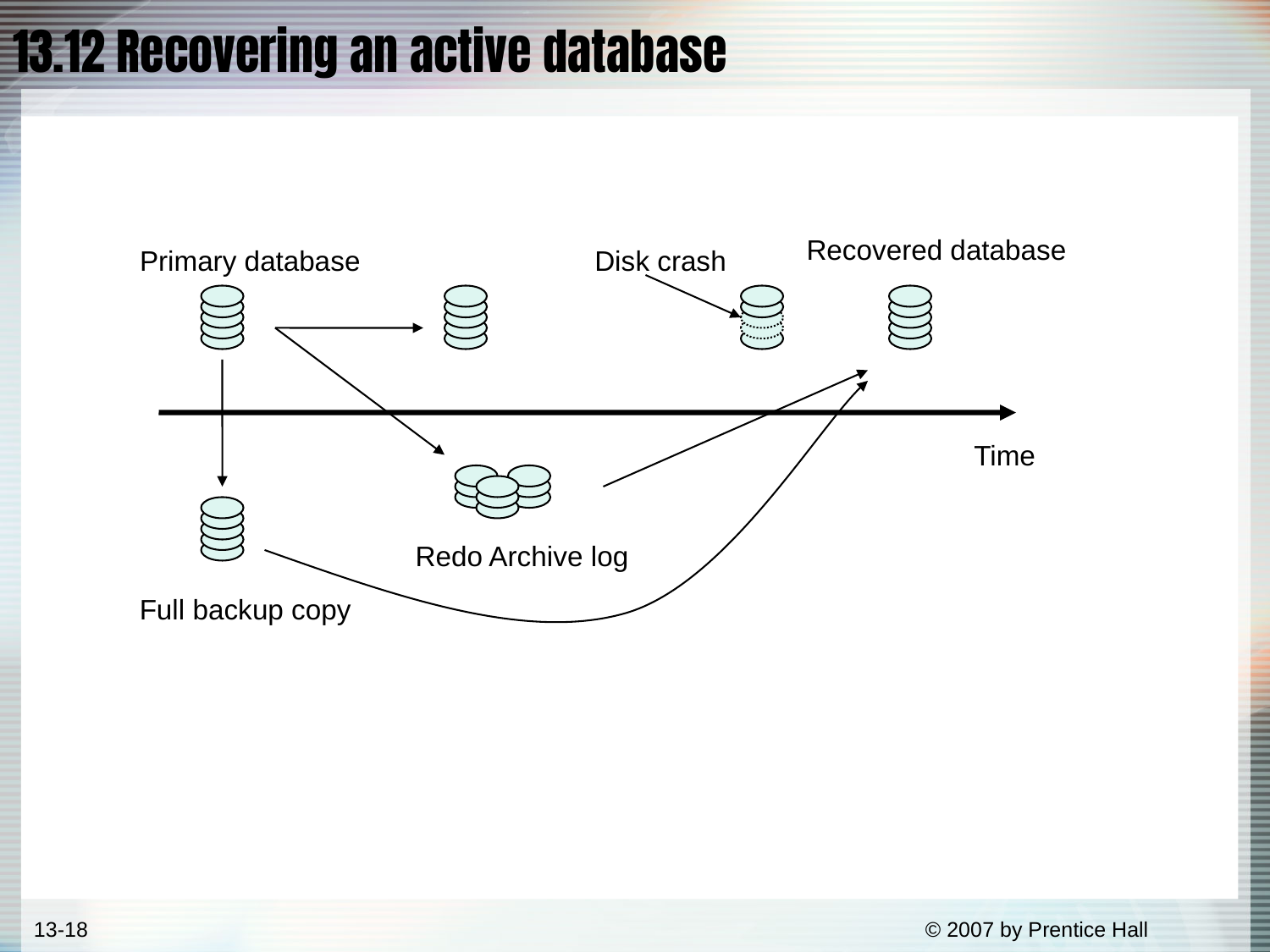

# 13.12 Recovering an active database
Recovered database
Primary database
Disk crash

Time

Redo Archive log

Full backup copy
13-18
© 2007 by Prentice Hall